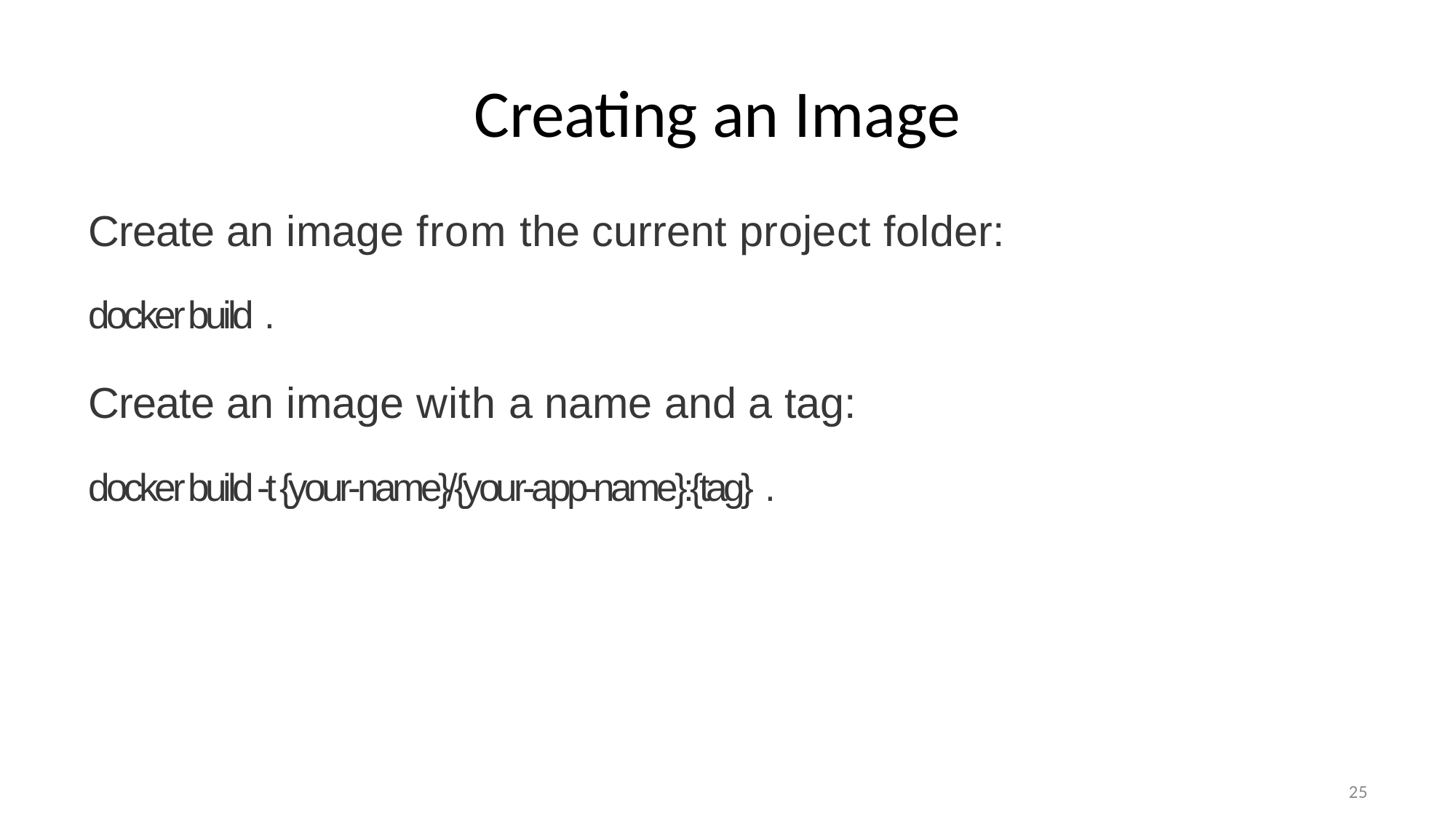

# Creating an Image
Create an image from the current project folder:
docker build .

Create an image with a name and a tag:
docker build -t {your-name}/{your-app-name}:{tag} .
25